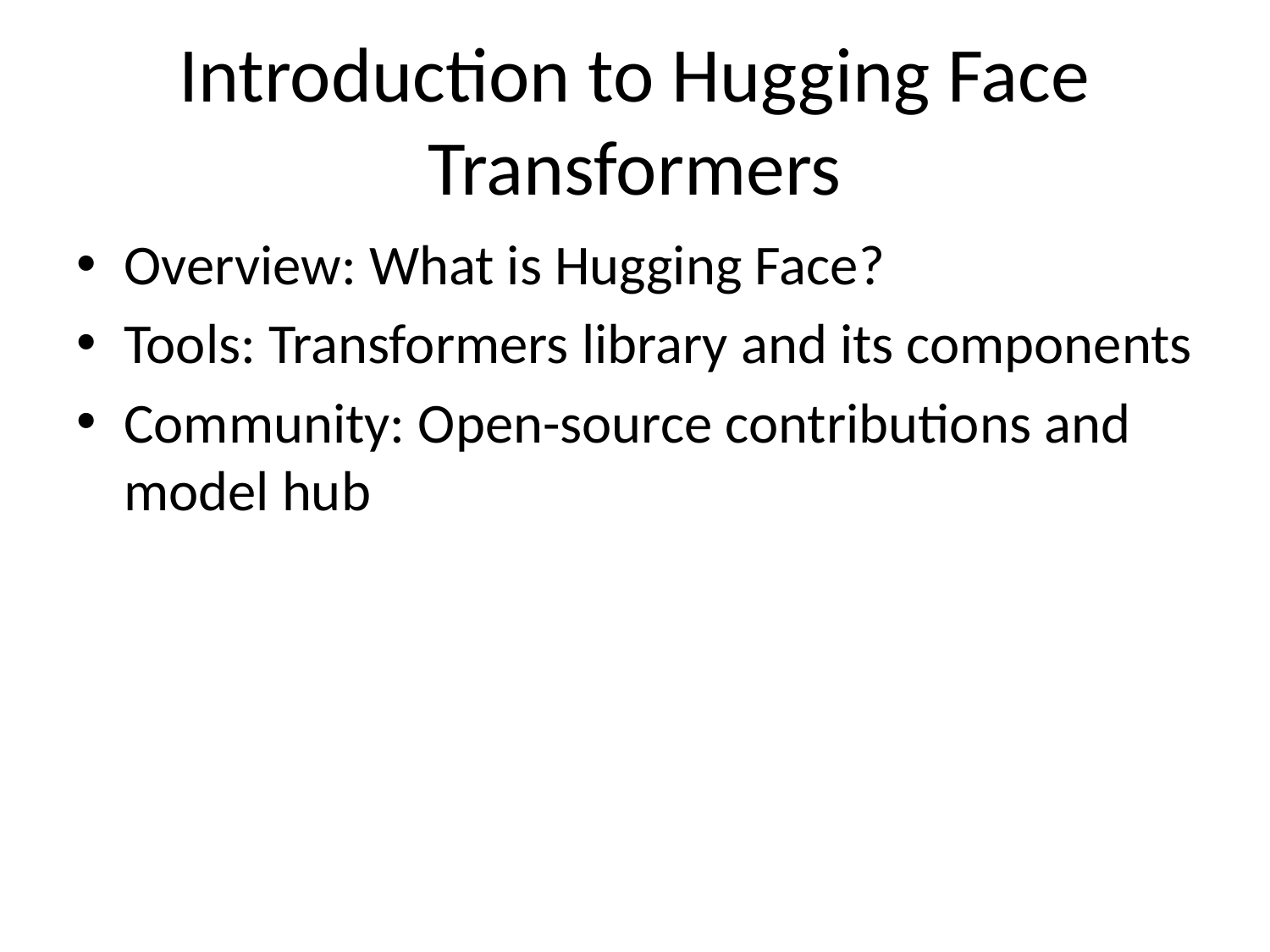

# Introduction to Hugging Face Transformers
Overview: What is Hugging Face?
Tools: Transformers library and its components
Community: Open-source contributions and model hub